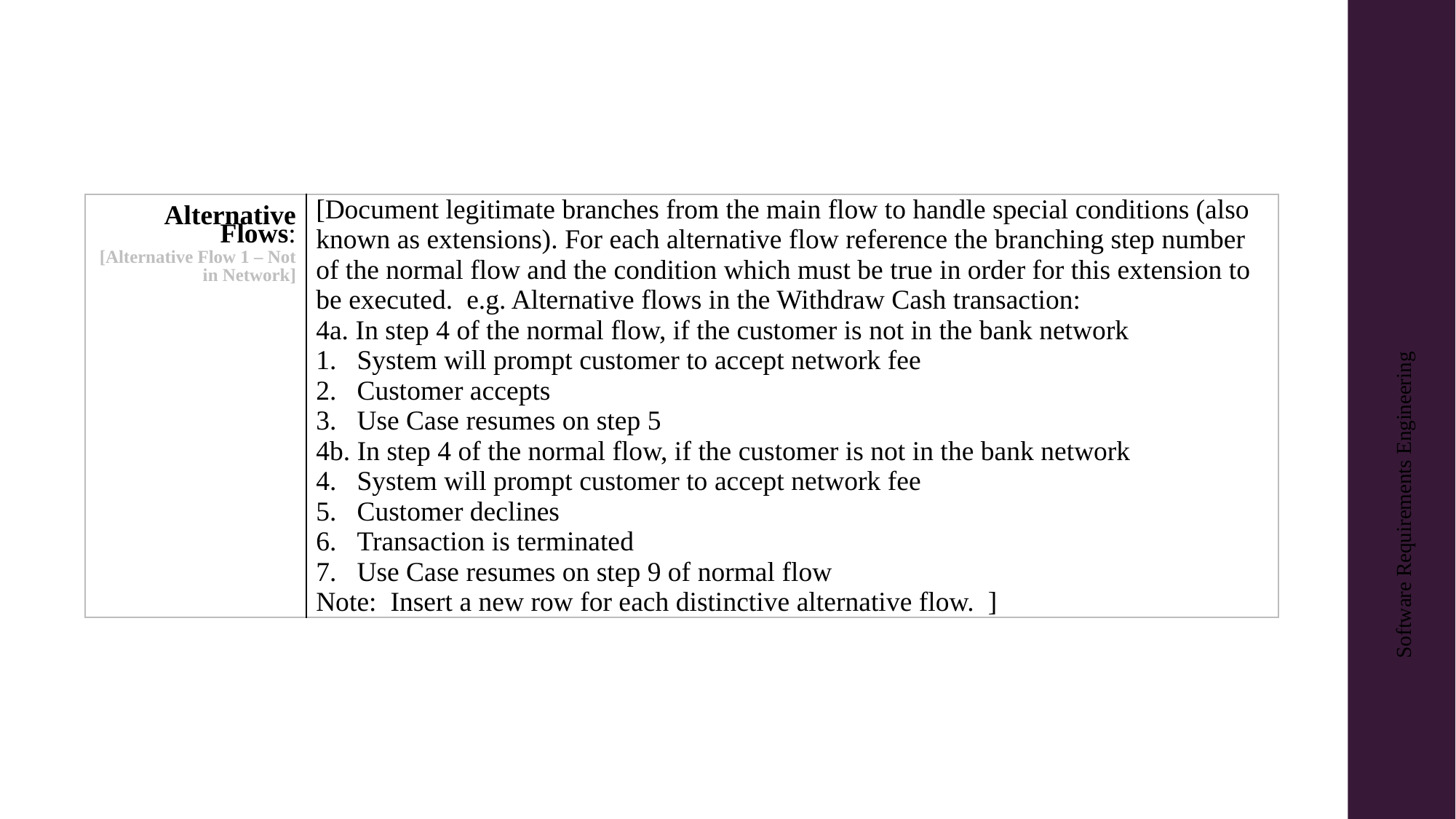

#
| Alternative Flows: [Alternative Flow 1 – Not in Network] | [Document legitimate branches from the main flow to handle special conditions (also known as extensions). For each alternative flow reference the branching step number of the normal flow and the condition which must be true in order for this extension to be executed. e.g. Alternative flows in the Withdraw Cash transaction: 4a. In step 4 of the normal flow, if the customer is not in the bank network System will prompt customer to accept network fee Customer accepts Use Case resumes on step 5 4b. In step 4 of the normal flow, if the customer is not in the bank network System will prompt customer to accept network fee Customer declines Transaction is terminated Use Case resumes on step 9 of normal flow Note: Insert a new row for each distinctive alternative flow. ] |
| --- | --- |
Software Requirements Engineering